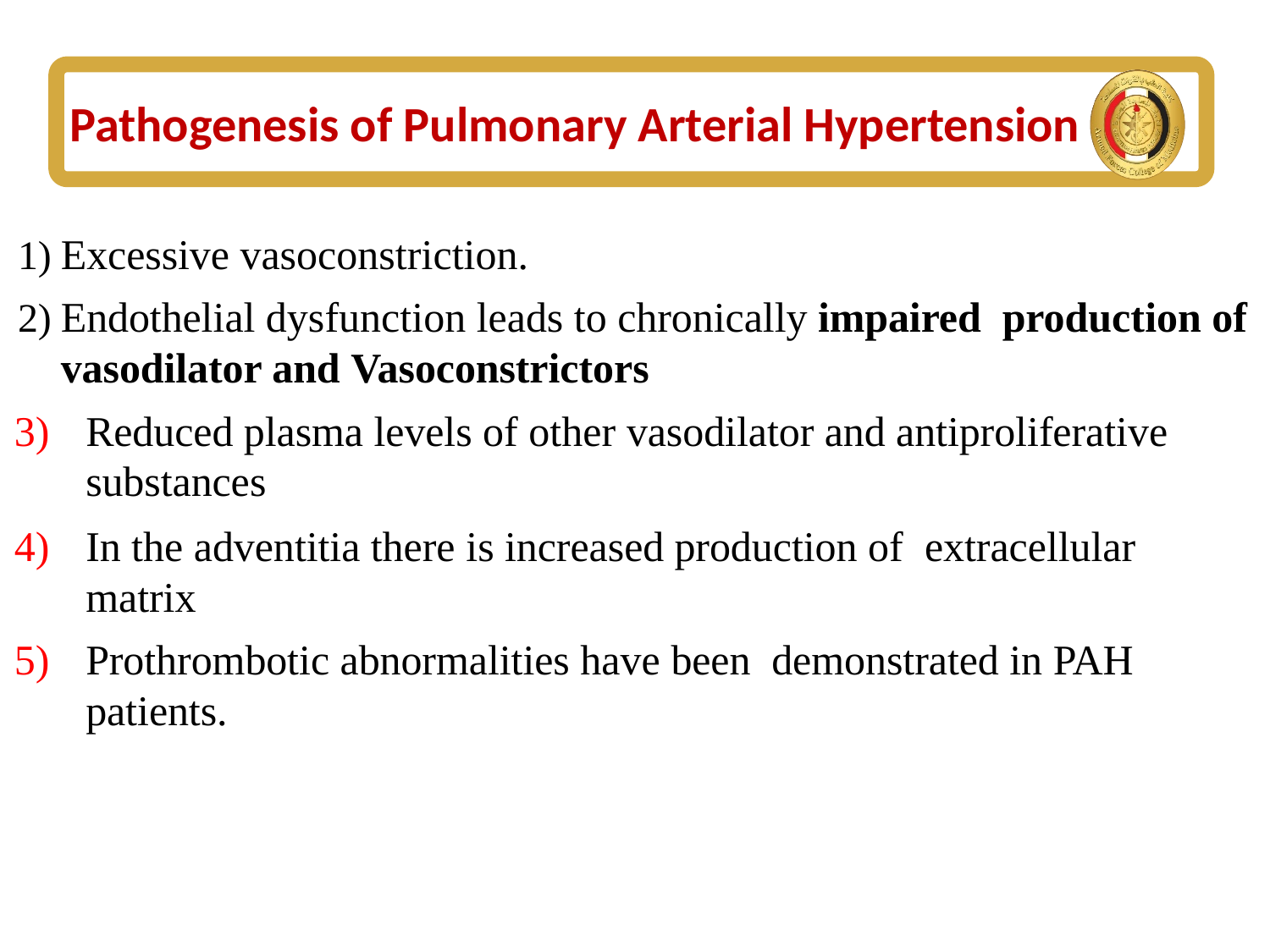

# Pathogenesis of Pulmonary Arterial Hypertension
Excessive vasoconstriction.
Endothelial dysfunction leads to chronically impaired  production of vasodilator and Vasoconstrictors
Reduced plasma levels of other vasodilator and antiproliferative substances
In the adventitia there is increased production of  extracellular matrix
Prothrombotic abnormalities have been  demonstrated in PAH patients.